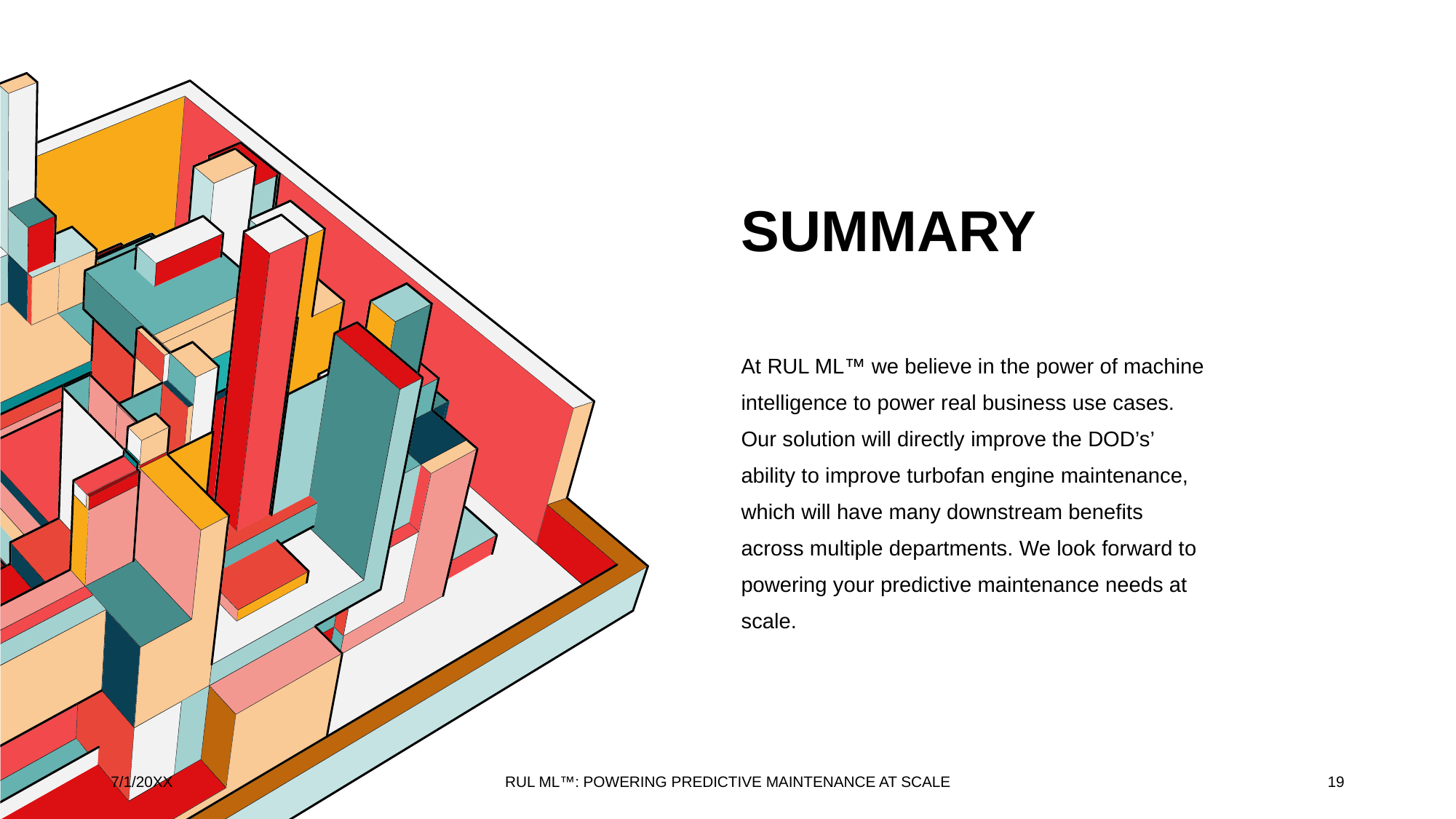

# SUMMARY
At RUL ML™ we believe in the power of machine intelligence to power real business use cases. Our solution will directly improve the DOD’s’ ability to improve turbofan engine maintenance, which will have many downstream benefits across multiple departments. We look forward to powering your predictive maintenance needs at scale.
7/1/20XX
RUL ML™: POWERING PREDICTIVE MAINTENANCE AT SCALE
19